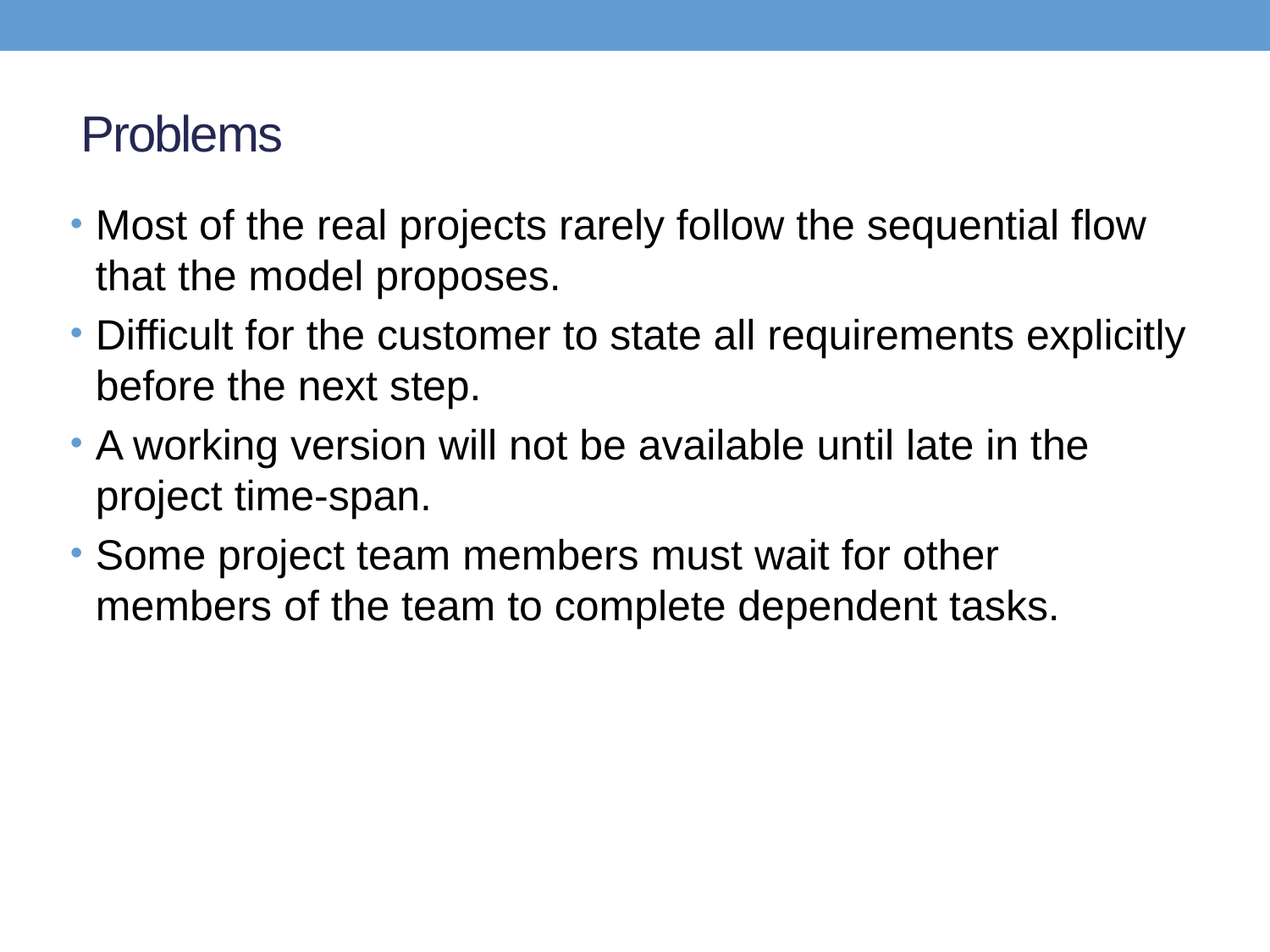

# Problems

Most of the real projects rarely follow the sequential flow that the model proposes.
Difficult for the customer to state all requirements explicitly before the next step.
A working version will not be available until late in the project time-span.
Some project team members must wait for other members of the team to complete dependent tasks.